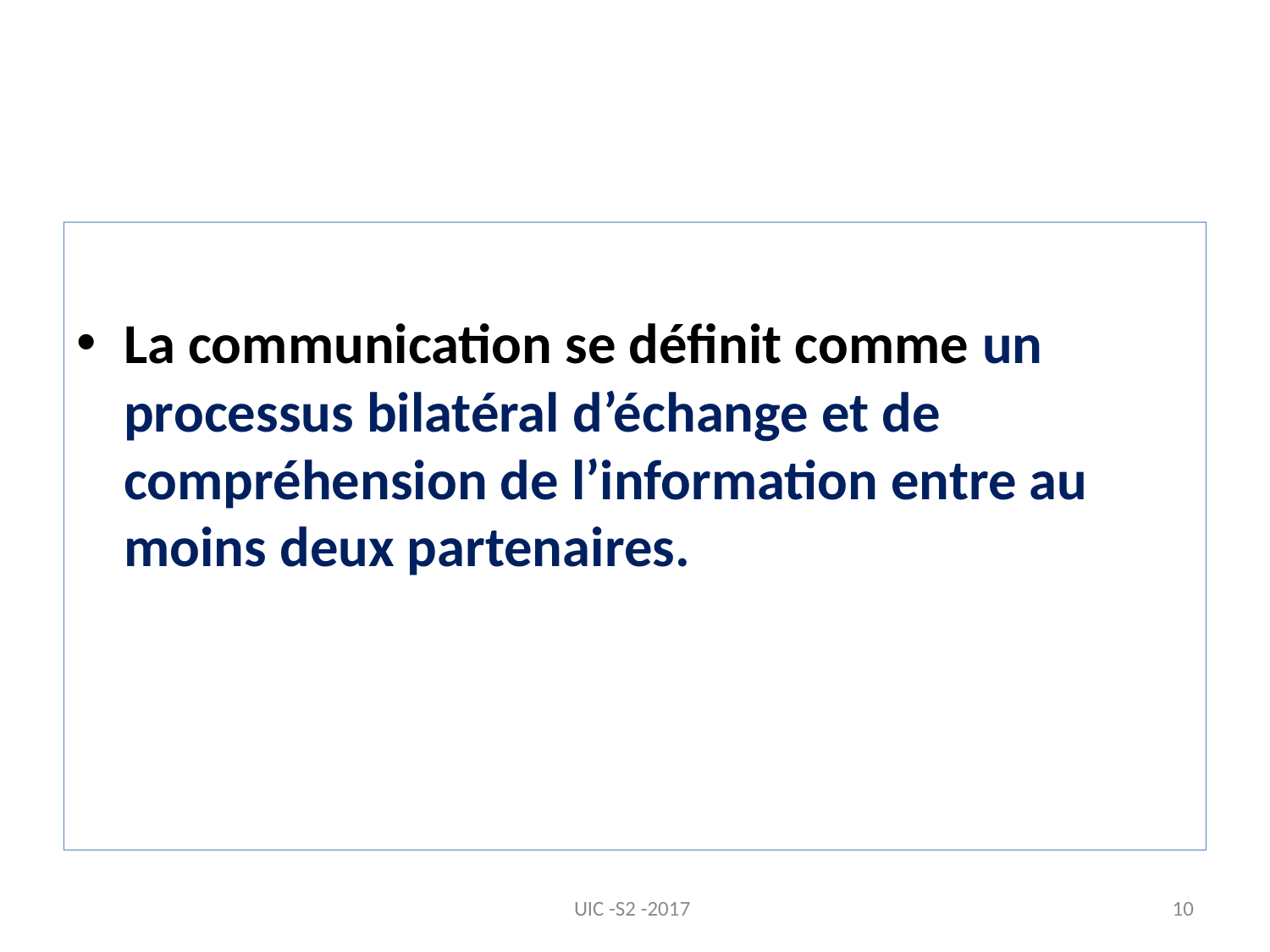

#

La communication se définit comme un processus bilatéral d’échange et de compréhension de l’information entre au moins deux partenaires.

UIC -S2 -2017
10